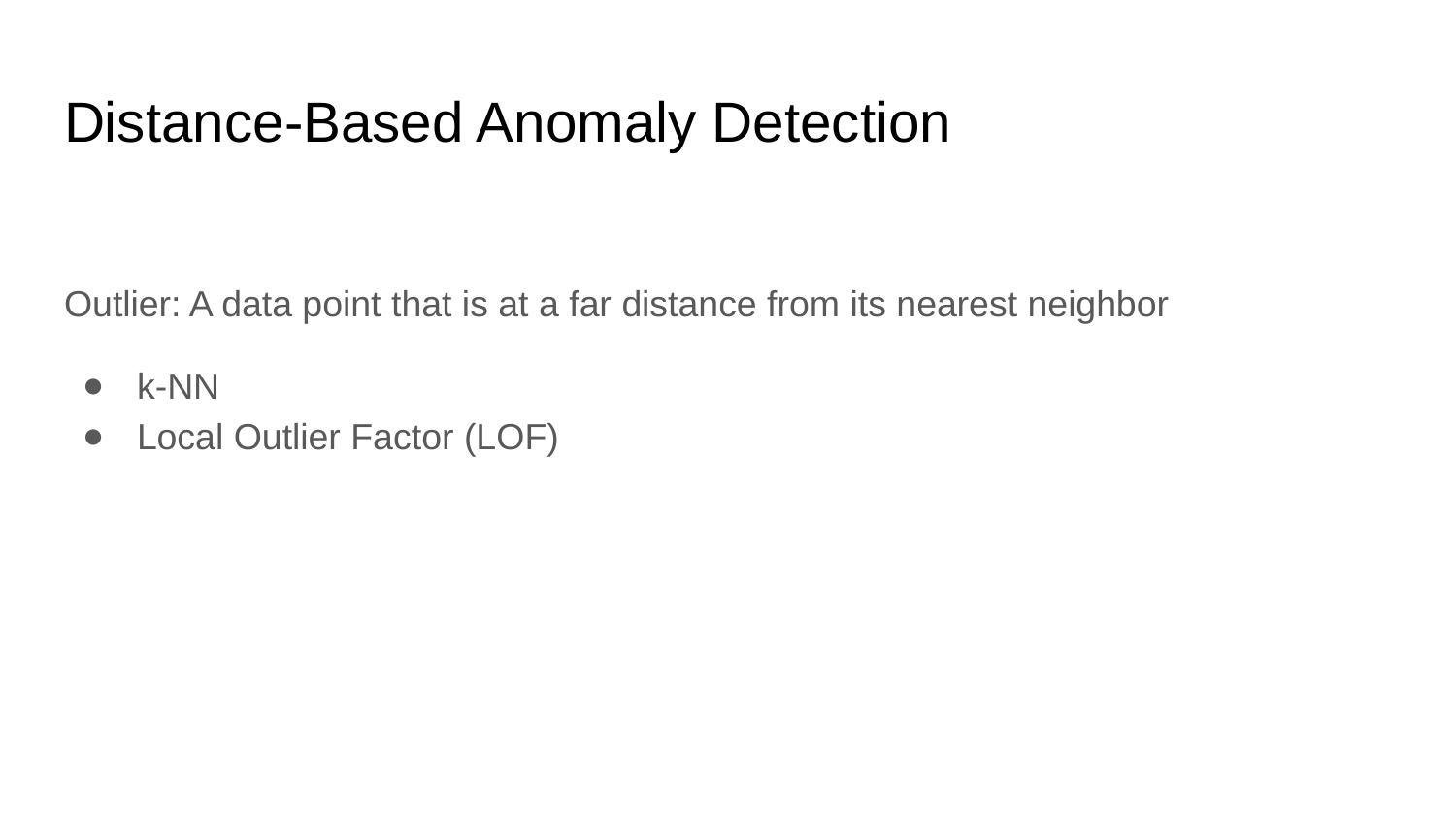

# Distance-Based Anomaly Detection

Outlier: A data point that is at a far distance from its nearest neighbor
k-NN
Local Outlier Factor (LOF)